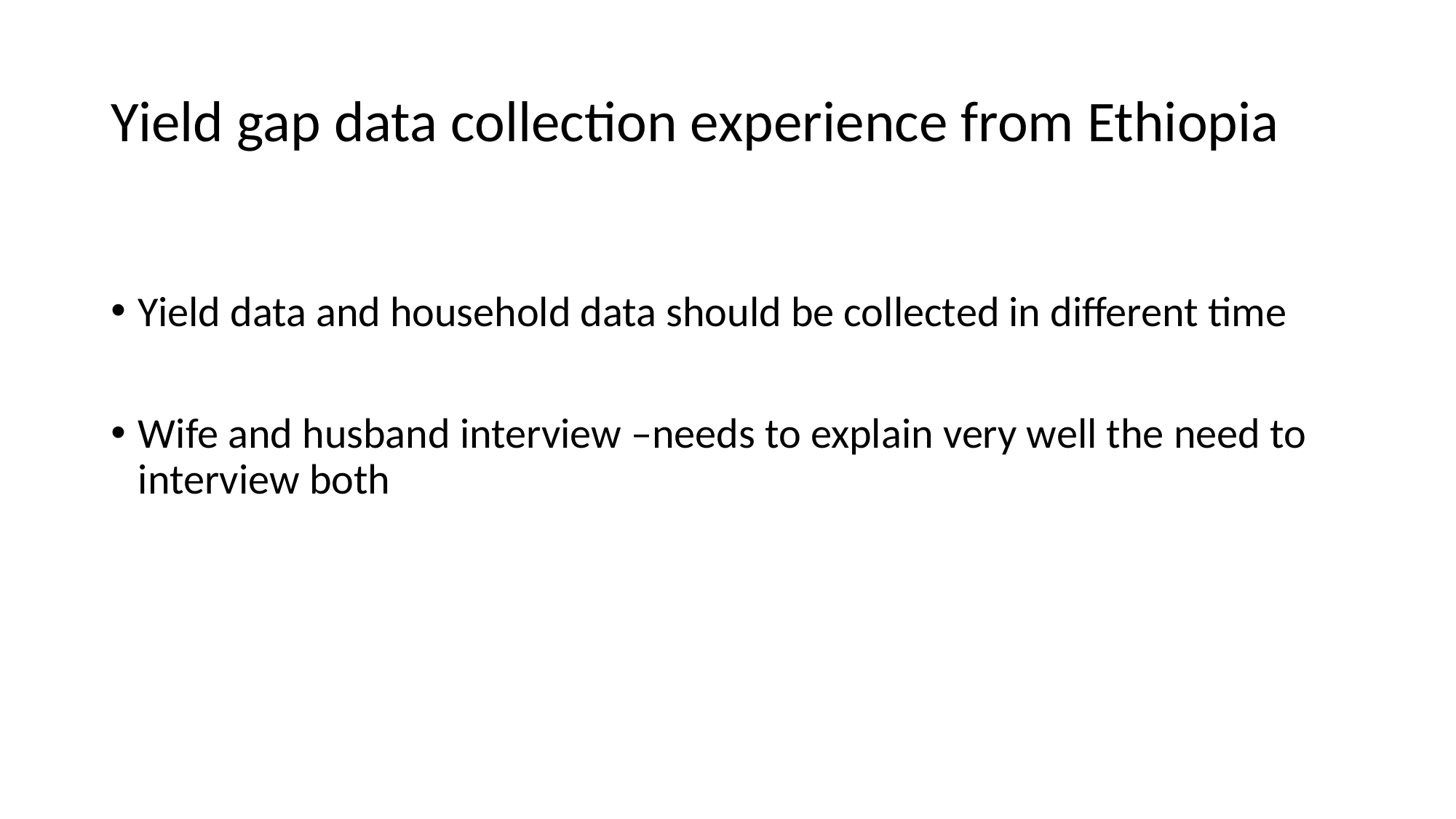

# Yield gap data collection experience from Ethiopia

Yield data and household data should be collected in different time

Wife and husband interview –needs to explain very well the need to interview both